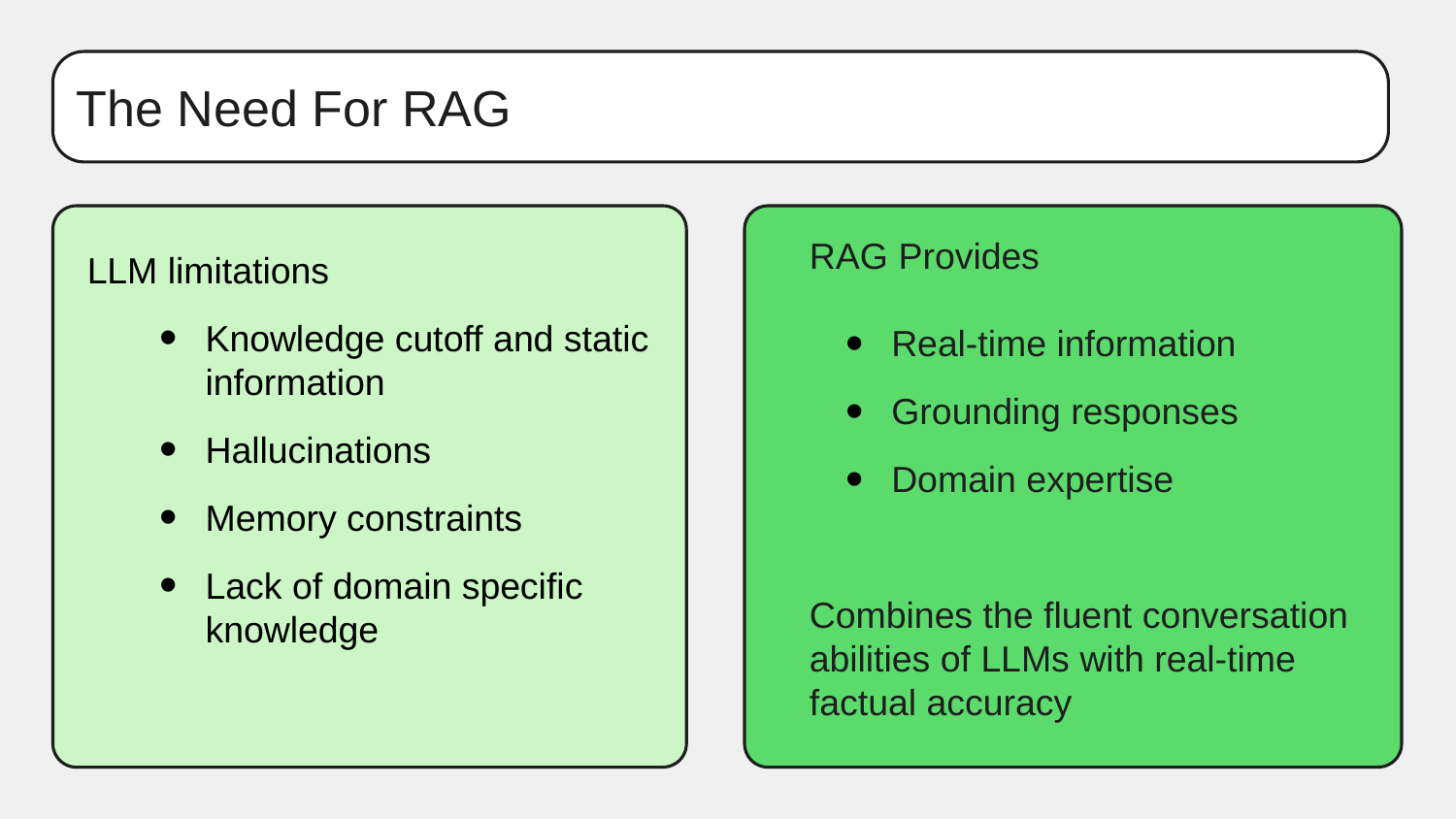

The Need For RAG

LLM limitations
Knowledge cutoff and static information
Hallucinations
Memory constraints
Lack of domain specific knowledge

RAG Provides
Real-time information
Grounding responses
Domain expertise

Combines the fluent conversation abilities of LLMs with real-time factual accuracy